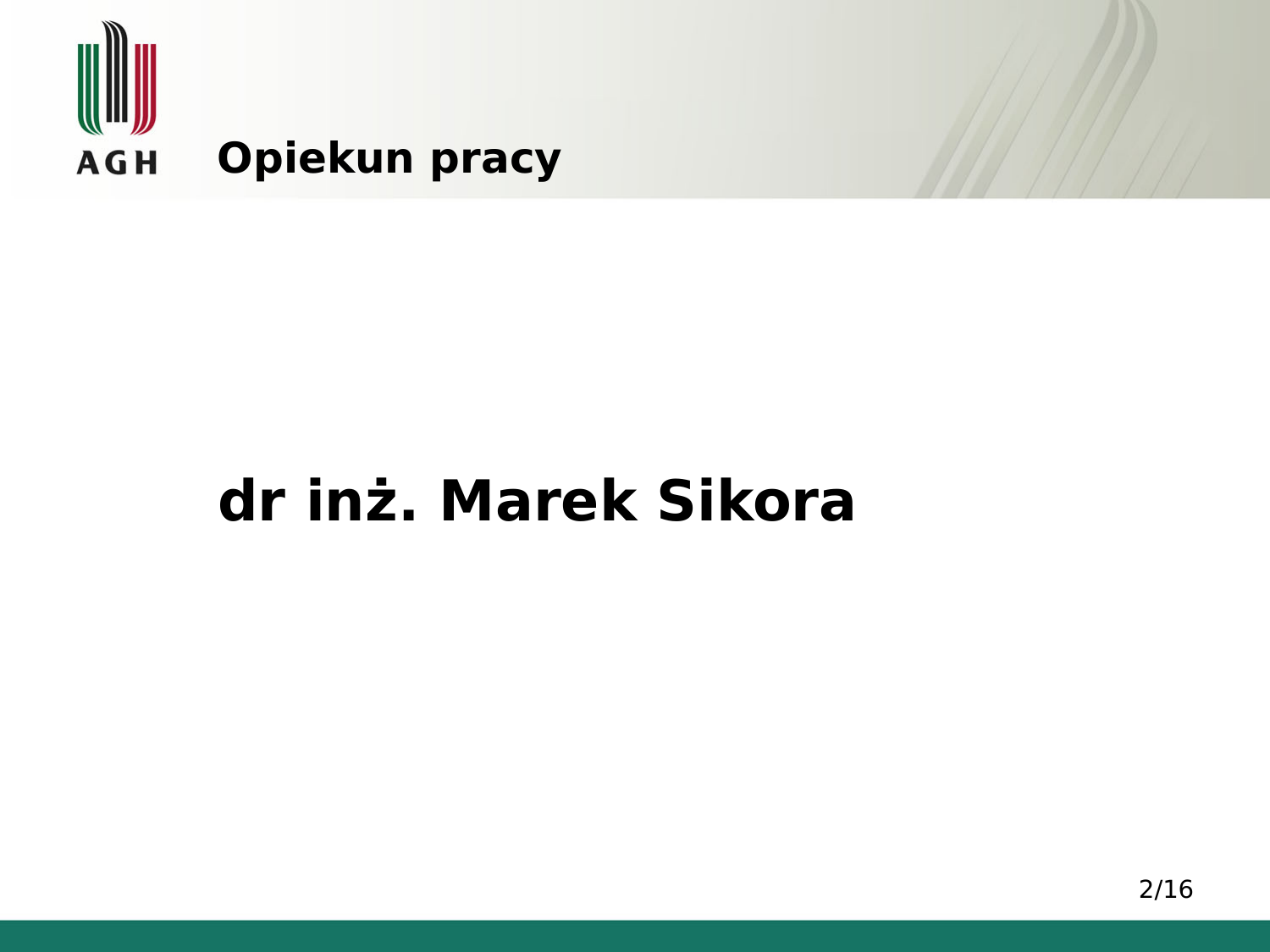

Opiekun pracy

dr inż. Marek Sikora
2/16